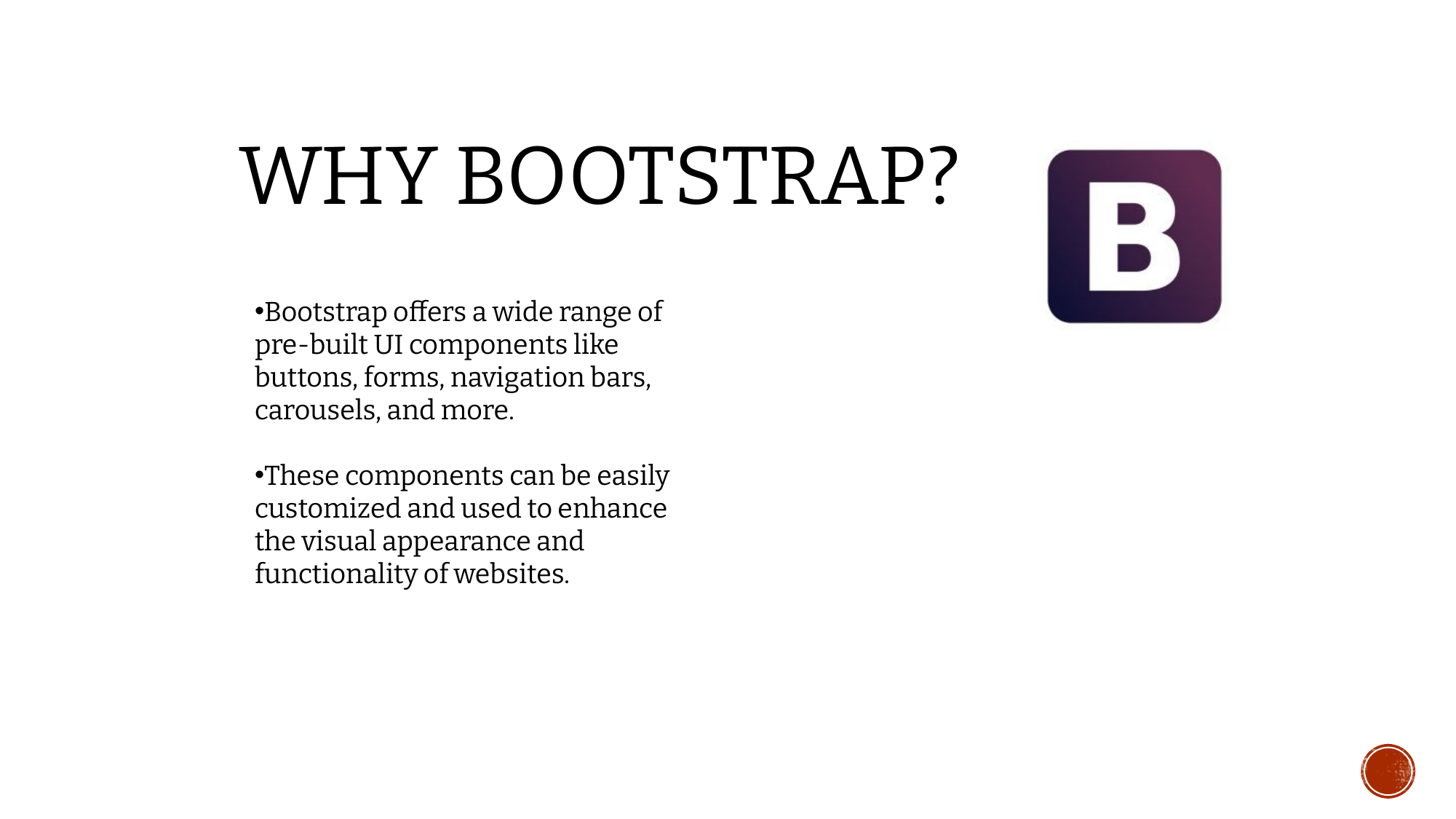

# Why Bootstrap?

Bootstrap offers a wide range of pre-built UI components like buttons, forms, navigation bars, carousels, and more.

These components can be easily customized and used to enhance the visual appearance and functionality of websites.
https://v4-alpha.getbootstrap.com/